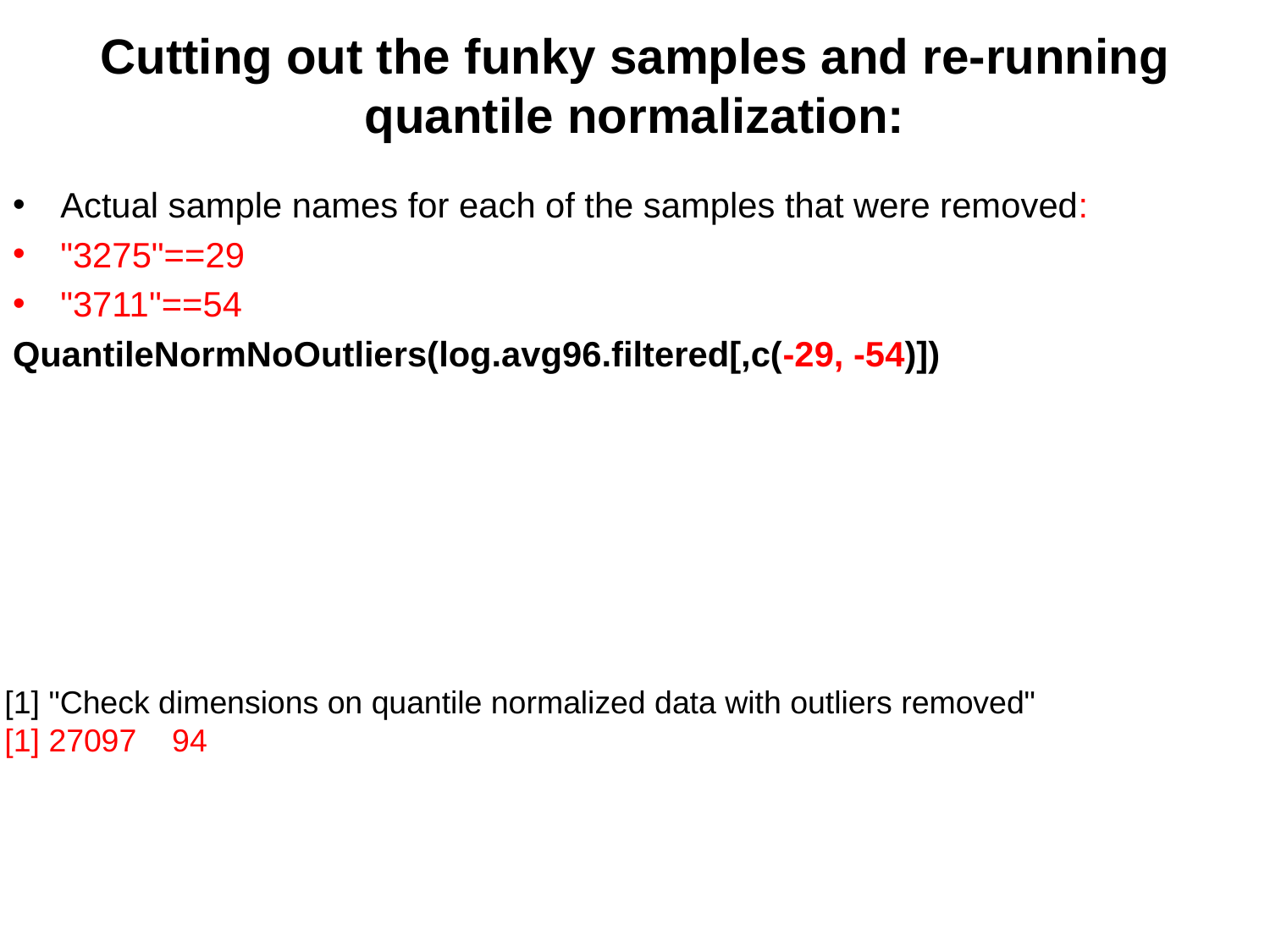

# Cutting out the funky samples and re-running quantile normalization:
Actual sample names for each of the samples that were removed:
"3275"==29
"3711"==54
QuantileNormNoOutliers(log.avg96.filtered[,c(-29, -54)])

[1] "Check dimensions on quantile normalized data with outliers removed"
[1] 27097    94